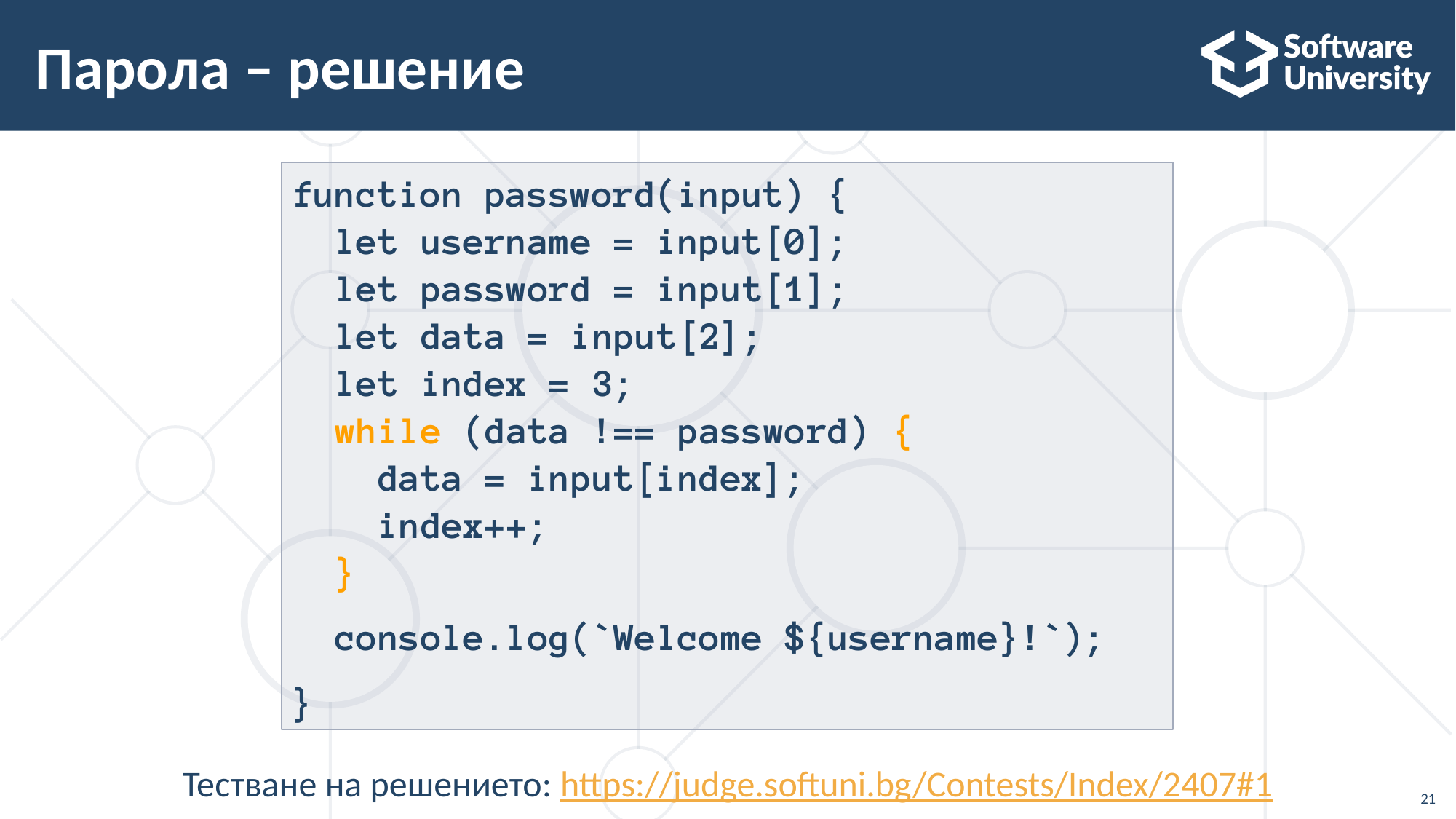

# Парола – решение
function password(input) {
  let username = input[0];
  let password = input[1];
  let data = input[2];
  let index = 3;
  while (data !== password) {
    data = input[index];
    index++;
  }
  console.log(`Welcome ${username}!`);
}
Тестване на решението: https://judge.softuni.bg/Contests/Index/2407#1
21